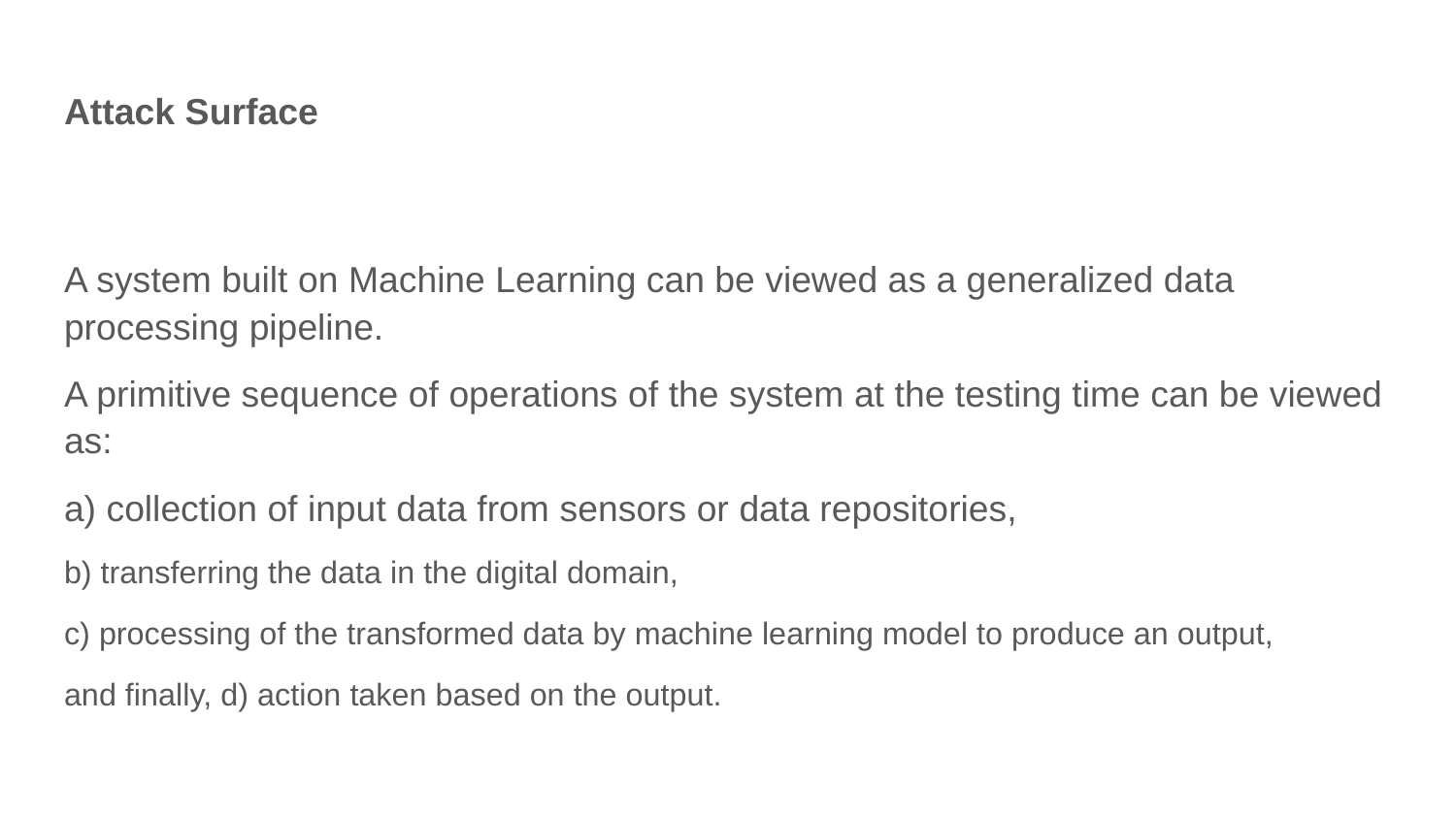

# Attack Surface

A system built on Machine Learning can be viewed as a generalized data processing pipeline.
A primitive sequence of operations of the system at the testing time can be viewed as:
a) collection of input data from sensors or data repositories,
b) transferring the data in the digital domain,
c) processing of the transformed data by machine learning model to produce an output,
and finally, d) action taken based on the output.